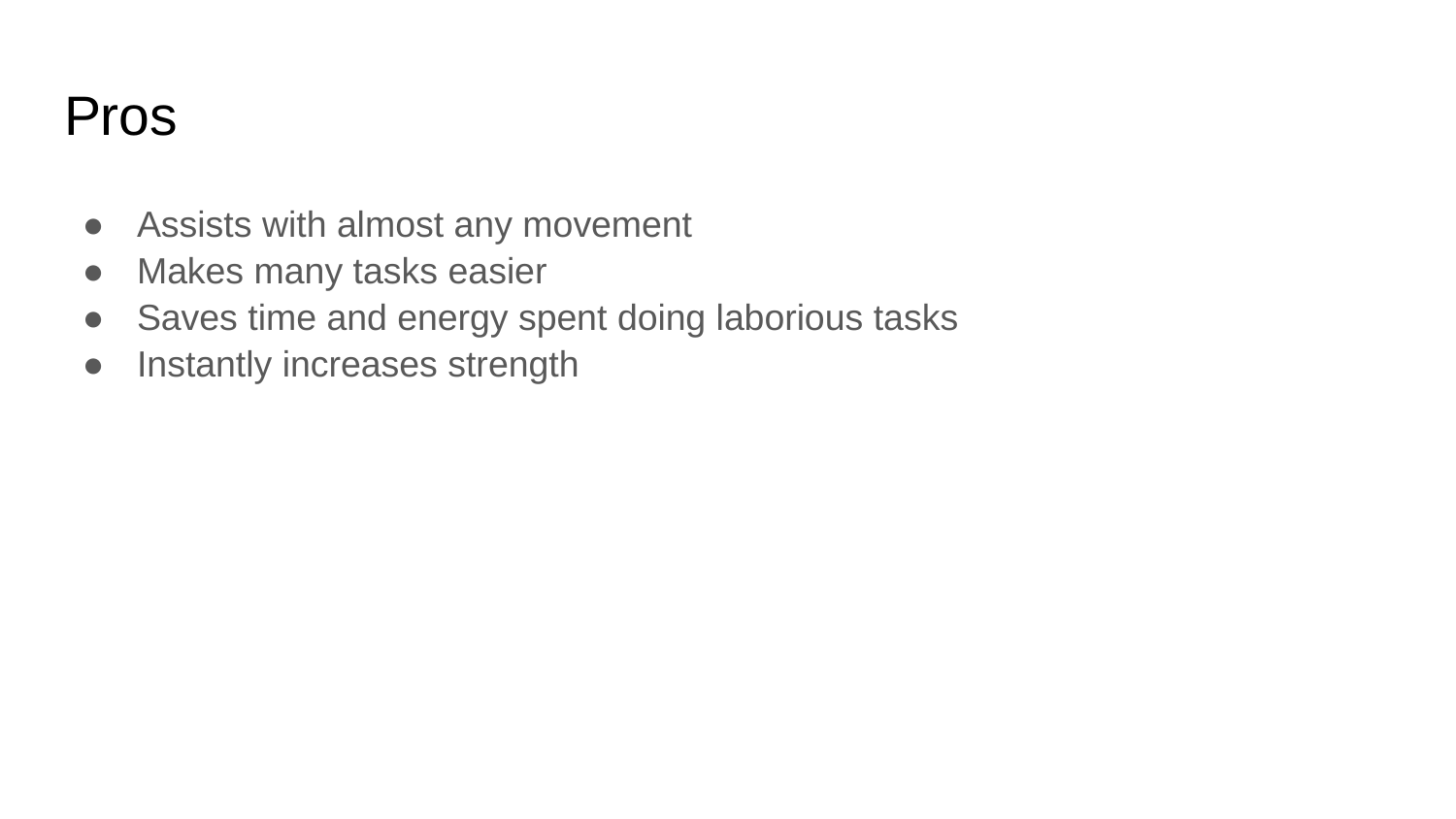

# Pros
Assists with almost any movement
Makes many tasks easier
Saves time and energy spent doing laborious tasks
Instantly increases strength